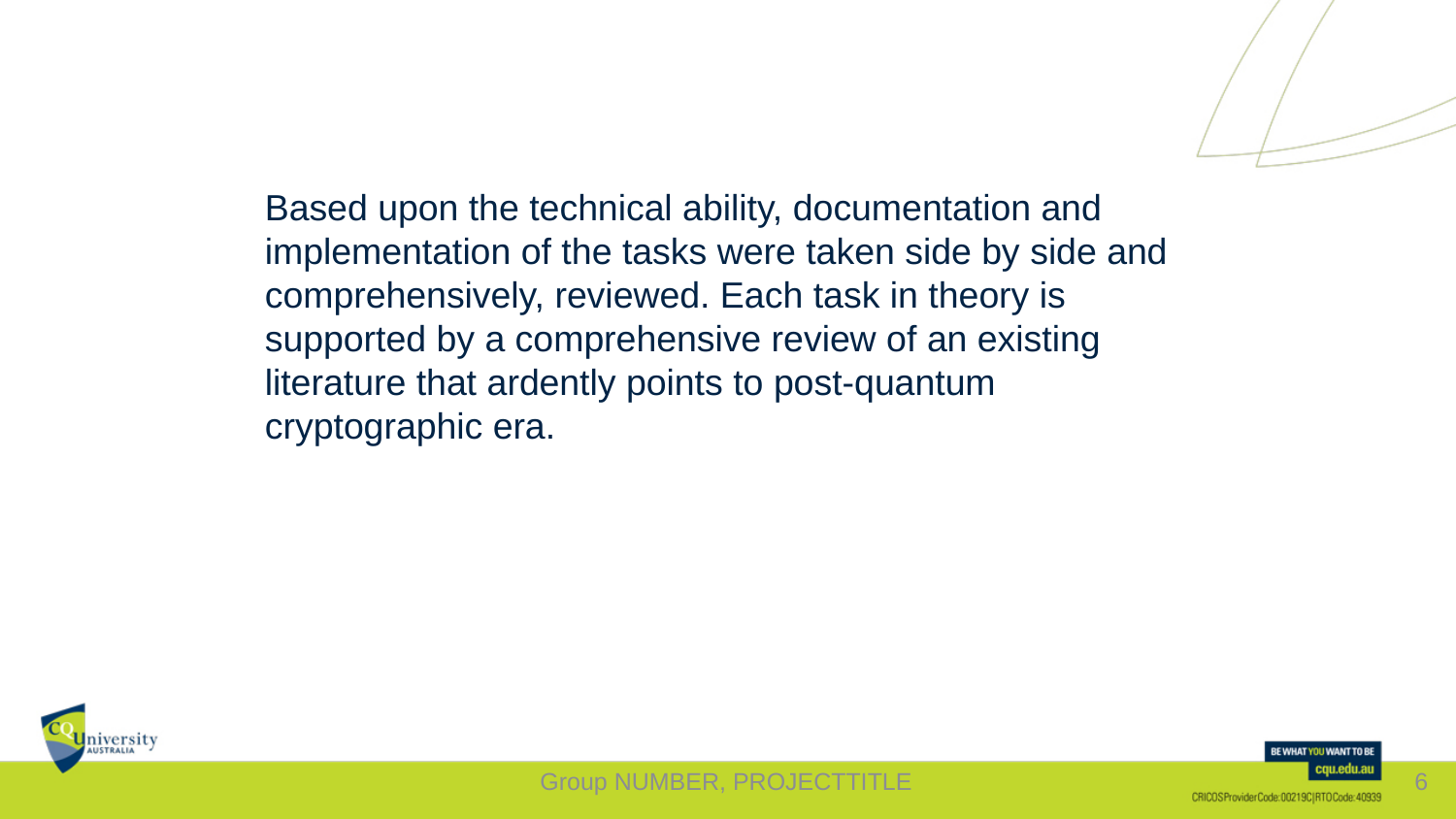

Based upon the technical ability, documentation and implementation of the tasks were taken side by side and comprehensively, reviewed. Each task in theory is supported by a comprehensive review of an existing literature that ardently points to post-quantum cryptographic era.
Group NUMBER, PROJECTTITLE
6